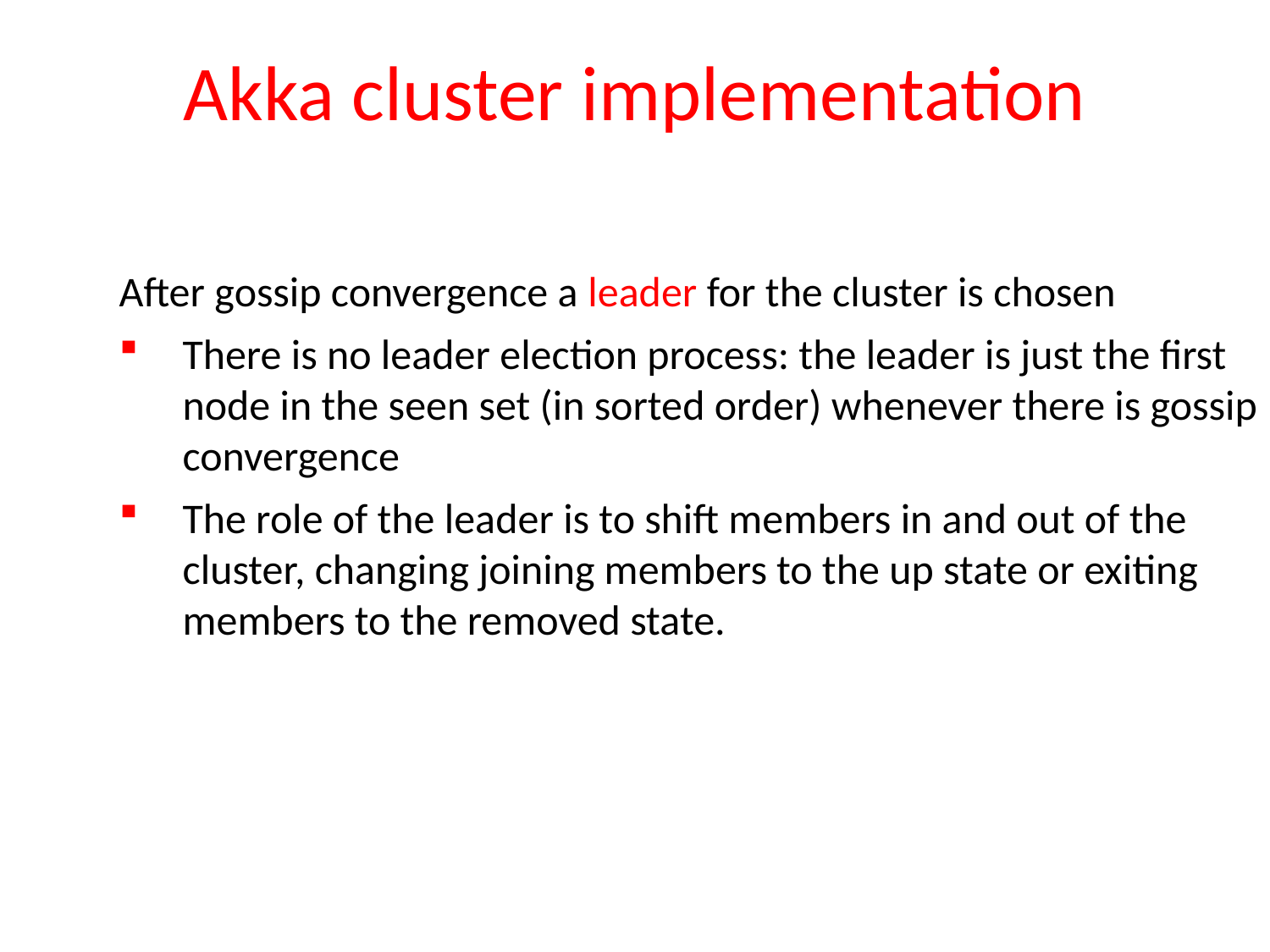

# Akka cluster implementation
After gossip convergence a leader for the cluster is chosen
There is no leader election process: the leader is just the first node in the seen set (in sorted order) whenever there is gossip convergence
The role of the leader is to shift members in and out of the cluster, changing joining members to the up state or exiting members to the removed state.